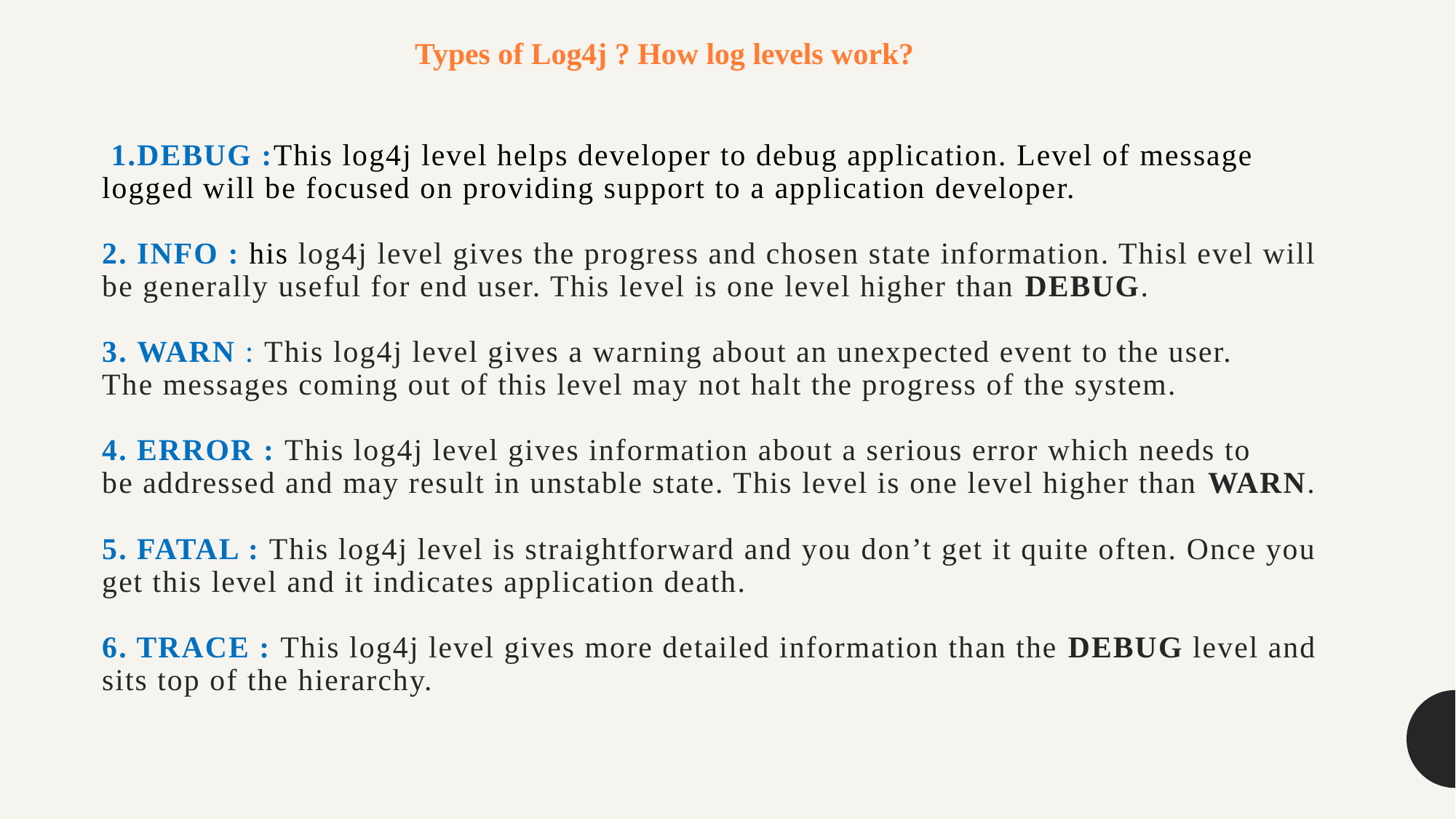

Types of Log4j ? How log levels work?

# 1.DEBUG :This log4j level helps developer to debug application. Level of message logged will be focused on providing support to a application developer. 2. INFO : his log4j level gives the progress and chosen state information. Thisl evel will be generally useful for end user. This level is one level higher than DEBUG. 3. WARN : This log4j level gives a warning about an unexpected event to the user. The messages coming out of this level may not halt the progress of the system. 4. ERROR : This log4j level gives information about a serious error which needs to be addressed and may result in unstable state. This level is one level higher than WARN. 5. FATAL : This log4j level is straightforward and you don’t get it quite often. Once you get this level and it indicates application death. 6. TRACE : This log4j level gives more detailed information than the DEBUG level and sits top of the hierarchy.